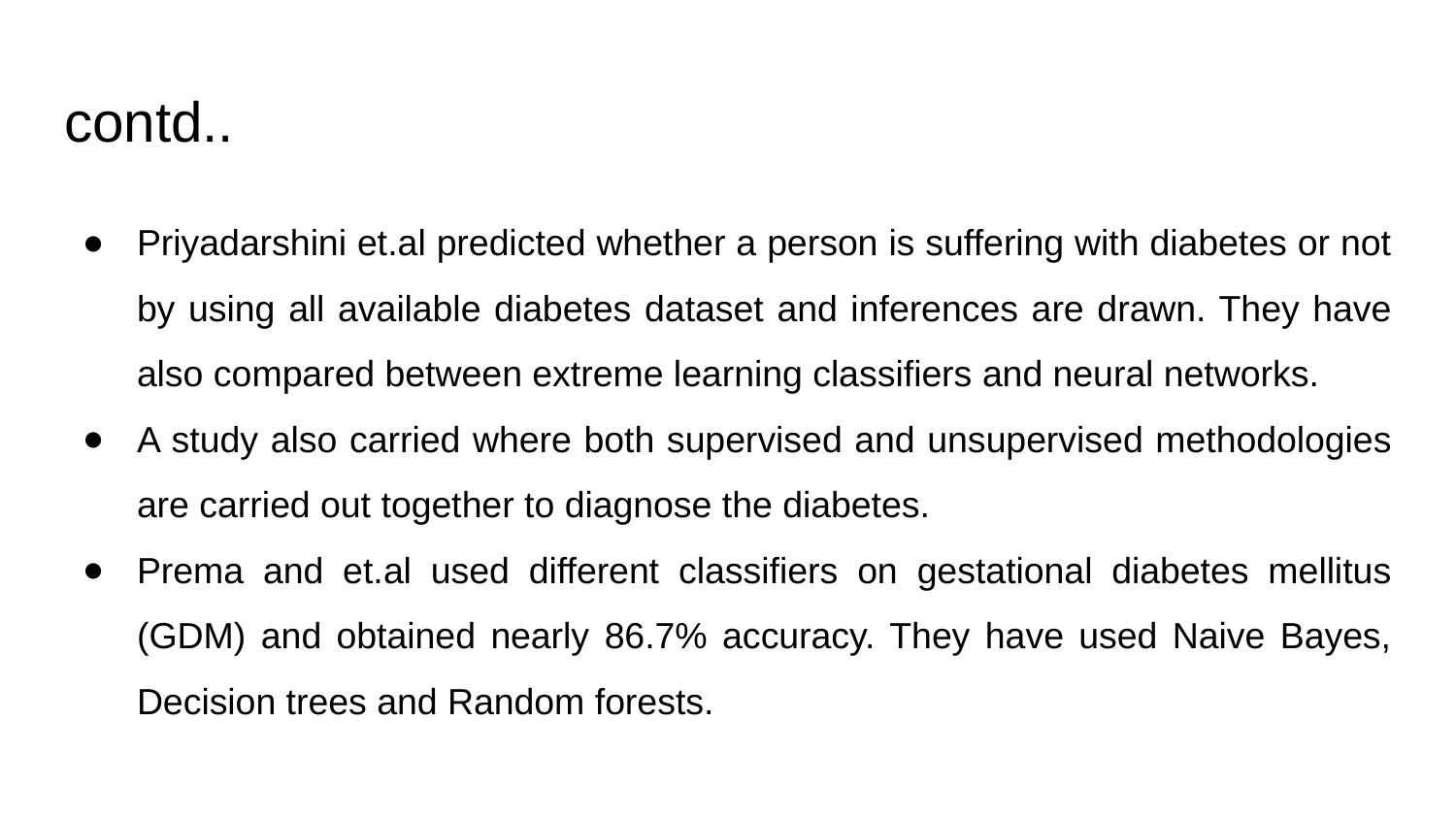

# contd..
Priyadarshini et.al predicted whether a person is suffering with diabetes or not by using all available diabetes dataset and inferences are drawn. They have also compared between extreme learning classifiers and neural networks.
A study also carried where both supervised and unsupervised methodologies are carried out together to diagnose the diabetes.
Prema and et.al used different classifiers on gestational diabetes mellitus (GDM) and obtained nearly 86.7% accuracy. They have used Naive Bayes, Decision trees and Random forests.